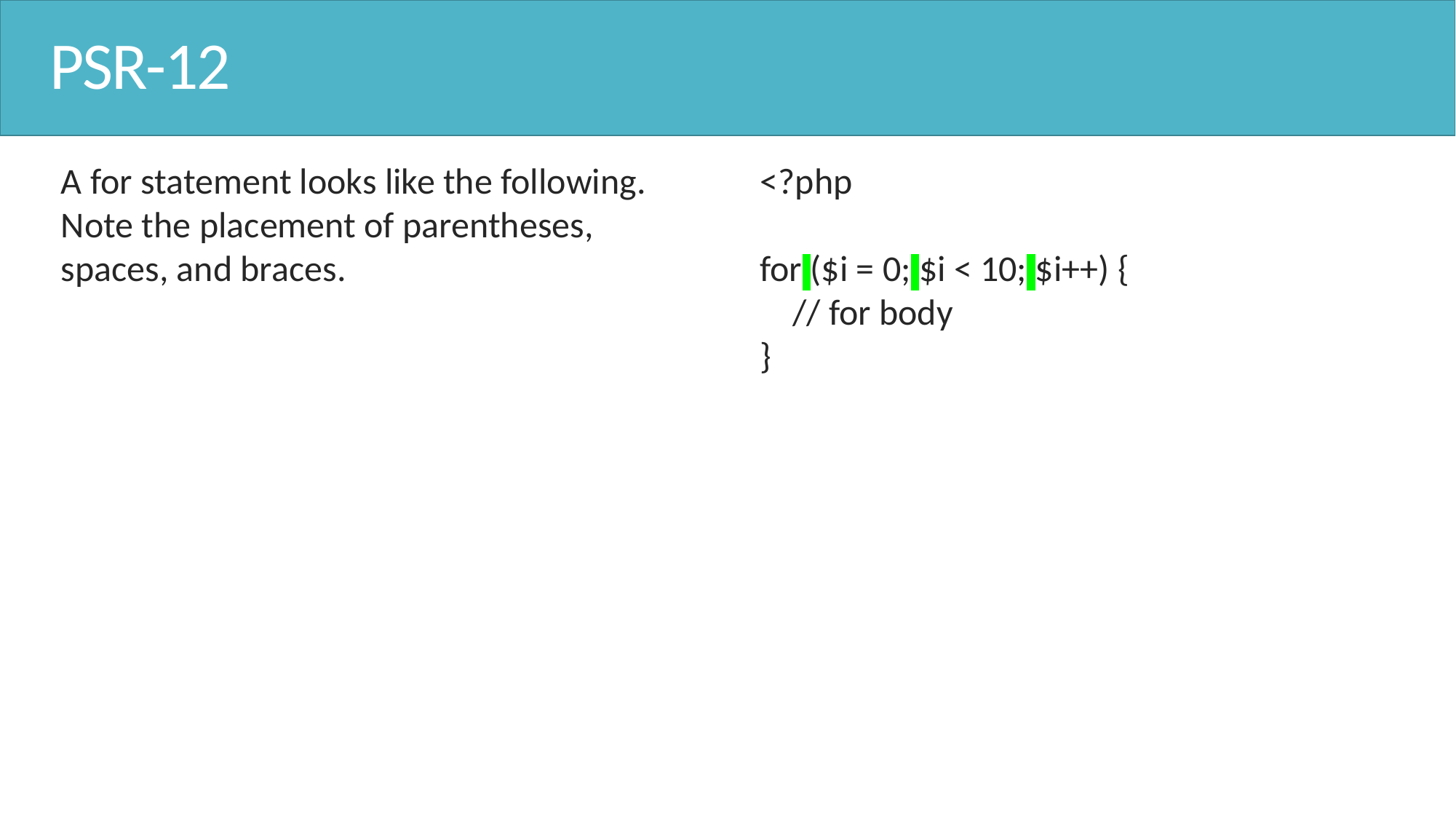

# PSR-12
A for statement looks like the following. Note the placement of parentheses, spaces, and braces.
<?php

for ($i = 0; $i < 10; $i++) {
    // for body
}